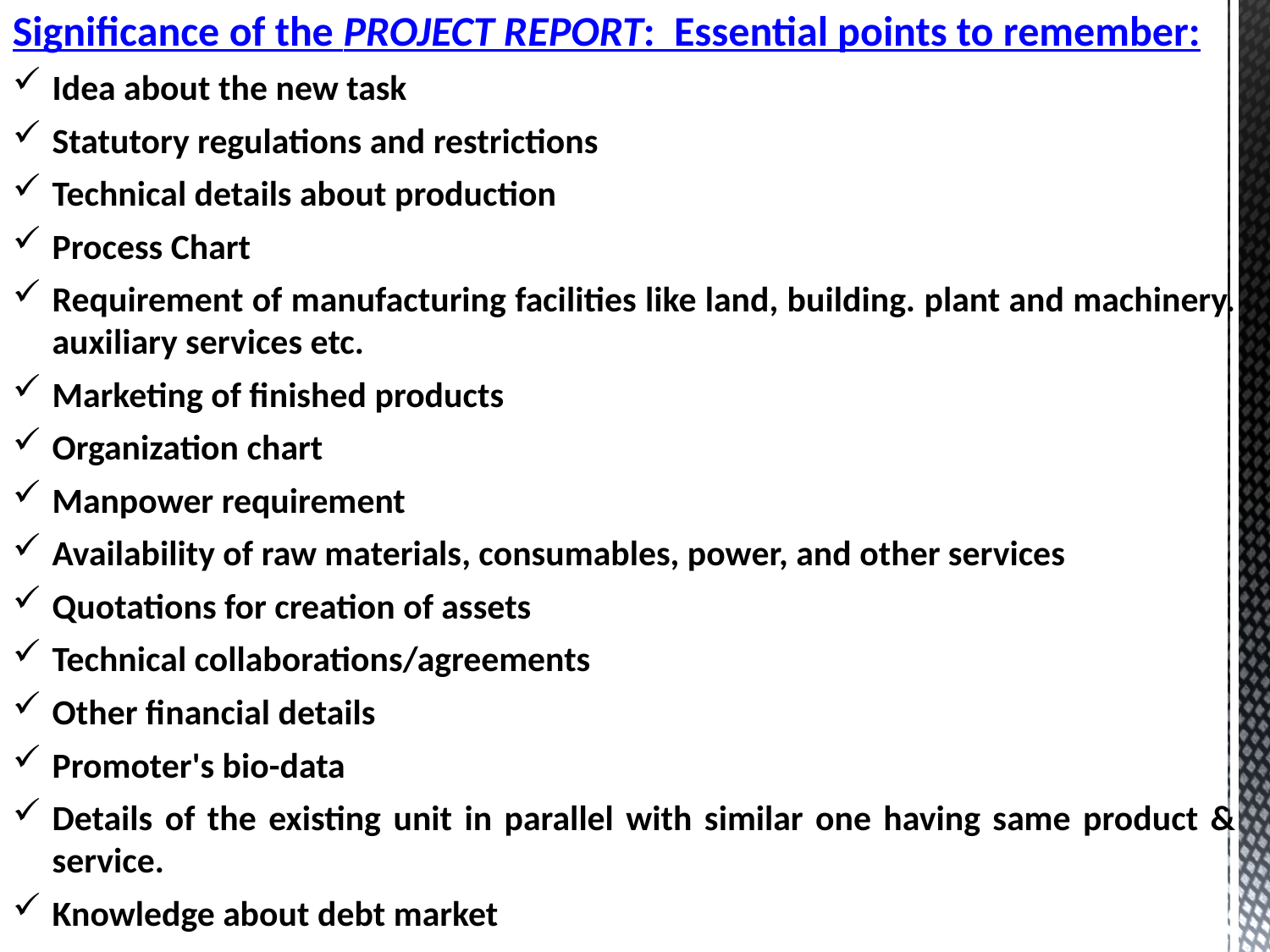

Significance of the PROJECT REPORT:  Essential points to remember:
Idea about the new task
Statutory regulations and restrictions
Technical details about production
Process Chart
Requirement of manufacturing facilities like land, building. plant and machinery. auxiliary services etc.
Marketing of finished products
Organization chart
Manpower requirement
Availability of raw materials, consumables, power, and other services
Quotations for creation of assets
Technical collaborations/agreements
Other financial details
Promoter's bio-data
Details of the existing unit in parallel with similar one having same product & service.
Knowledge about debt market